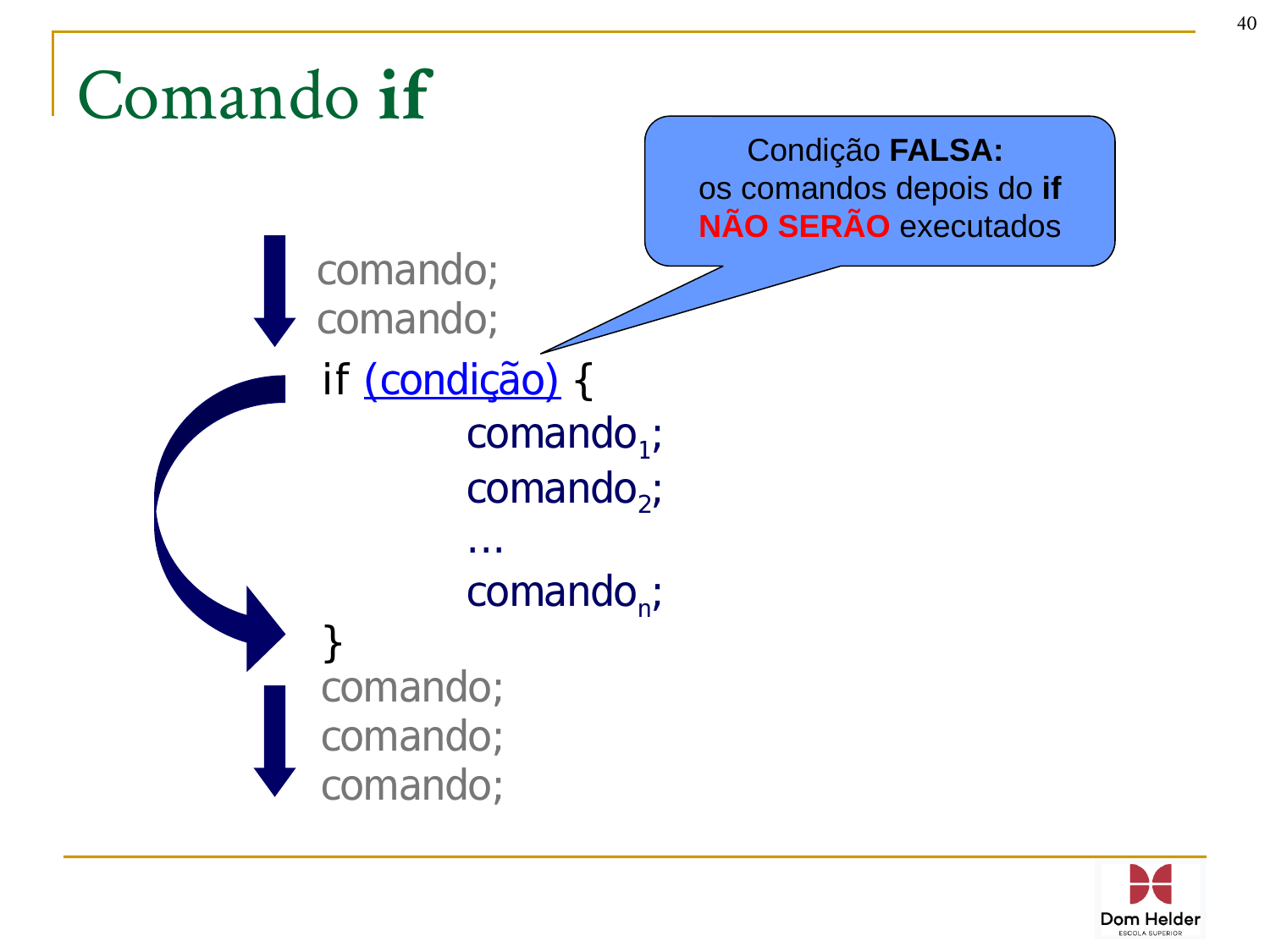

40
# Comando if
Condição FALSA:
os comandos depois do if NÃO SERÃO executados

comando;
comando;
if (condição) {
           comando1;
           comando2;
           ...
           comandon;
}

comando;
comando;
comando;